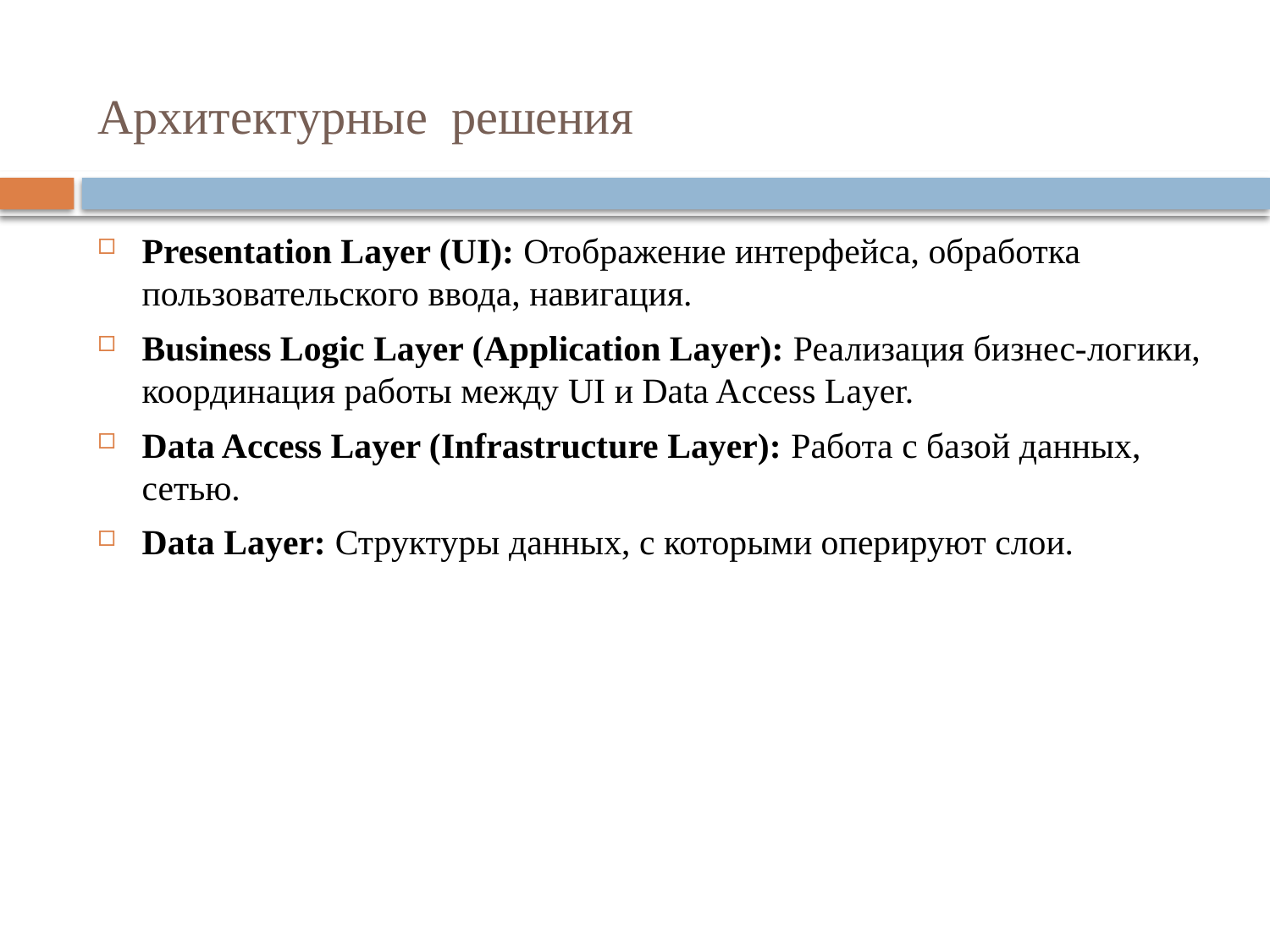

# Архитектурные решения
Presentation Layer (UI): Отображение интерфейса, обработка пользовательского ввода, навигация.
Business Logic Layer (Application Layer): Реализация бизнес-логики, координация работы между UI и Data Access Layer.
Data Access Layer (Infrastructure Layer): Работа с базой данных, сетью.
Data Layer: Структуры данных, с которыми оперируют слои.